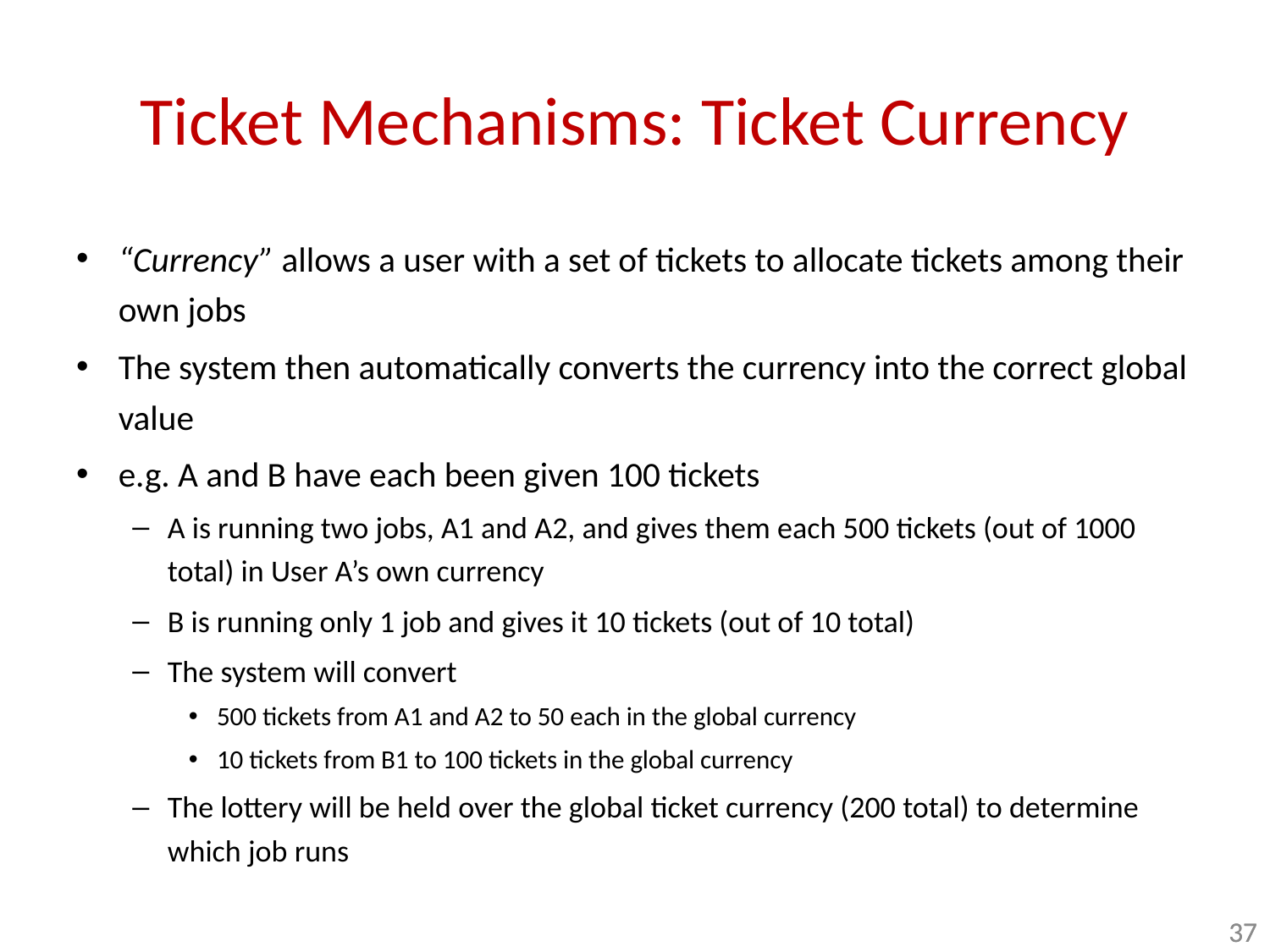

# Ticket Mechanisms: Ticket Currency
“Currency” allows a user with a set of tickets to allocate tickets among their own jobs
The system then automatically converts the currency into the correct global value
e.g. A and B have each been given 100 tickets
A is running two jobs, A1 and A2, and gives them each 500 tickets (out of 1000 total) in User A’s own currency
B is running only 1 job and gives it 10 tickets (out of 10 total)
The system will convert
500 tickets from A1 and A2 to 50 each in the global currency
10 tickets from B1 to 100 tickets in the global currency
The lottery will be held over the global ticket currency (200 total) to determine which job runs